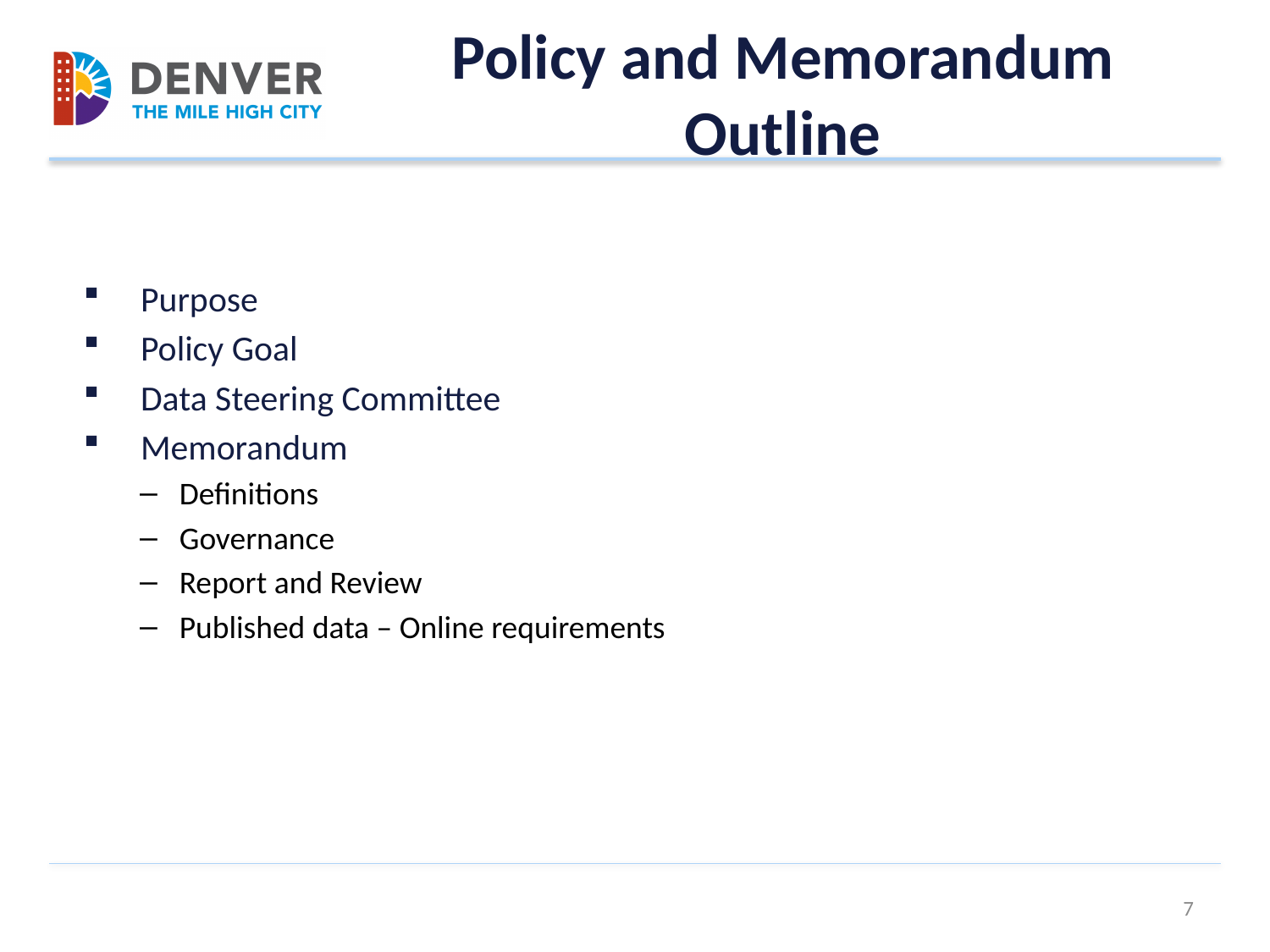

# Policy and Memorandum Outline
Purpose
Policy Goal
Data Steering Committee
Memorandum
Definitions
Governance
Report and Review
Published data – Online requirements
7